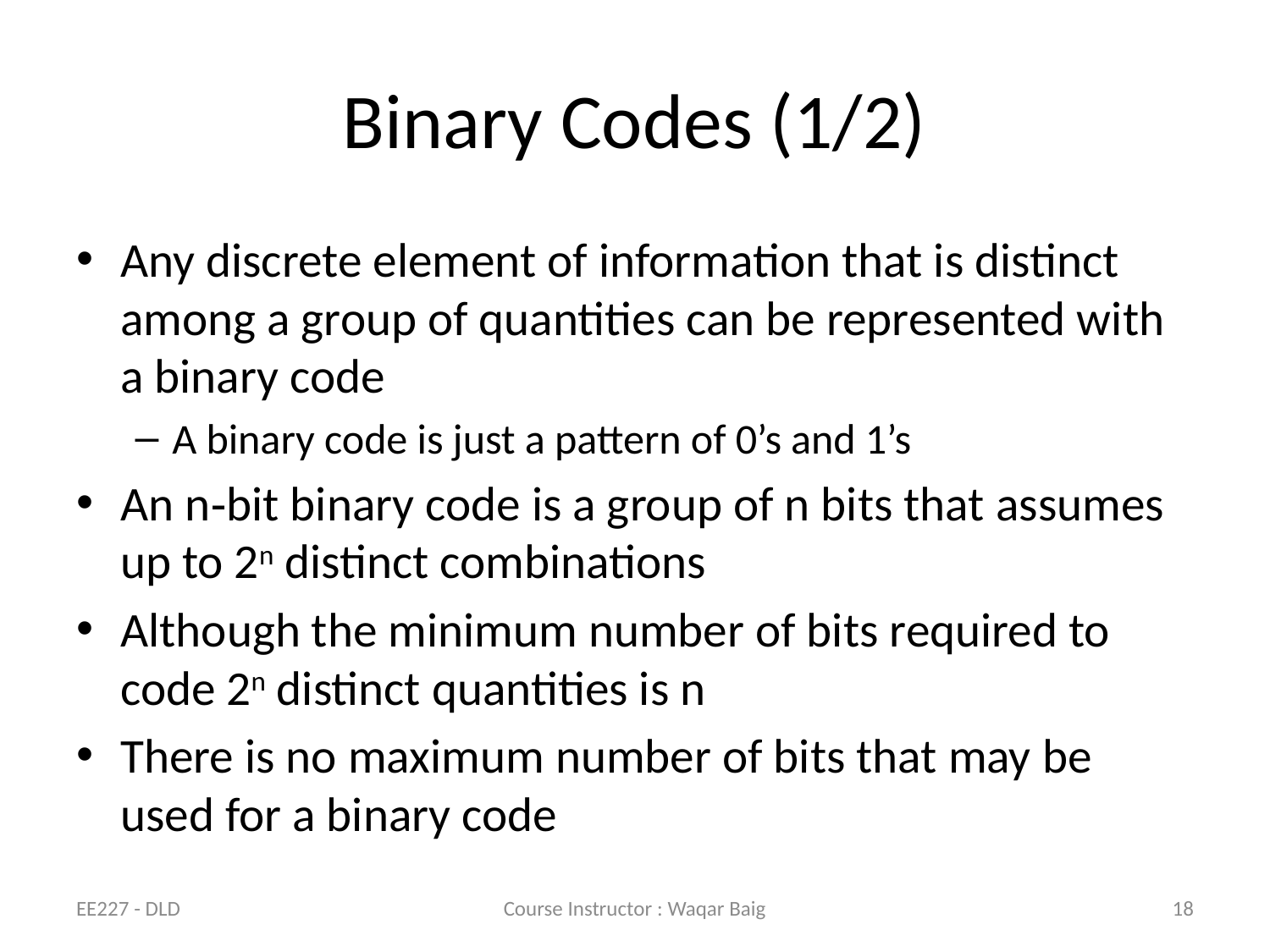

# Binary Codes (1/2)
Any discrete element of information that is distinct among a group of quantities can be represented with a binary code
A binary code is just a pattern of 0’s and 1’s
An n‐bit binary code is a group of n bits that assumes up to 2n distinct combinations
Although the minimum number of bits required to code 2n distinct quantities is n
There is no maximum number of bits that may be used for a binary code

EE227 - DLD
Course Instructor : Waqar Baig
18